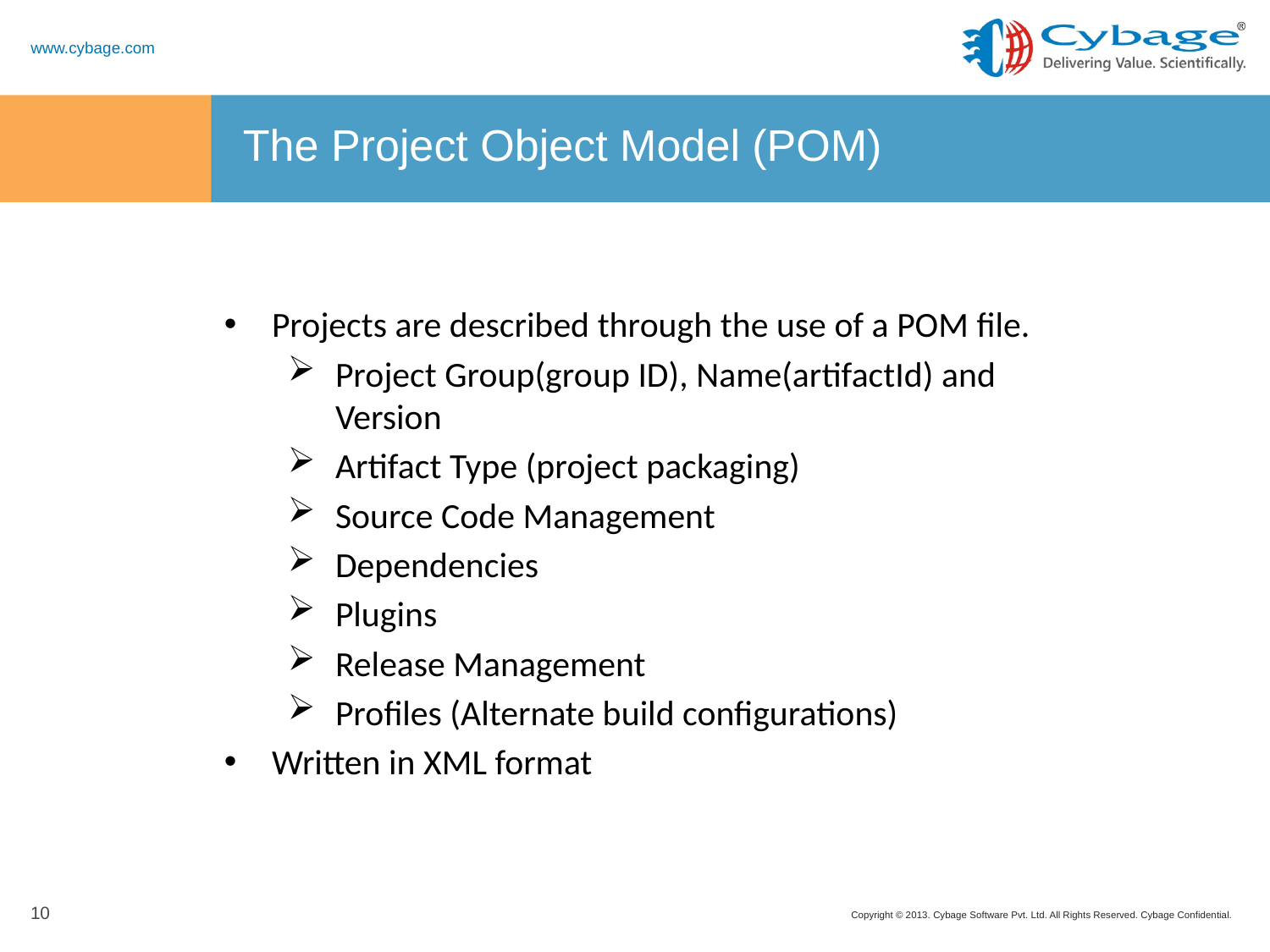

# The Project Object Model (POM)
Projects are described through the use of a POM file.
Project Group(group ID), Name(artifactId) and Version
Artifact Type (project packaging)
Source Code Management
Dependencies
Plugins
Release Management
Profiles (Alternate build configurations)
Written in XML format

10